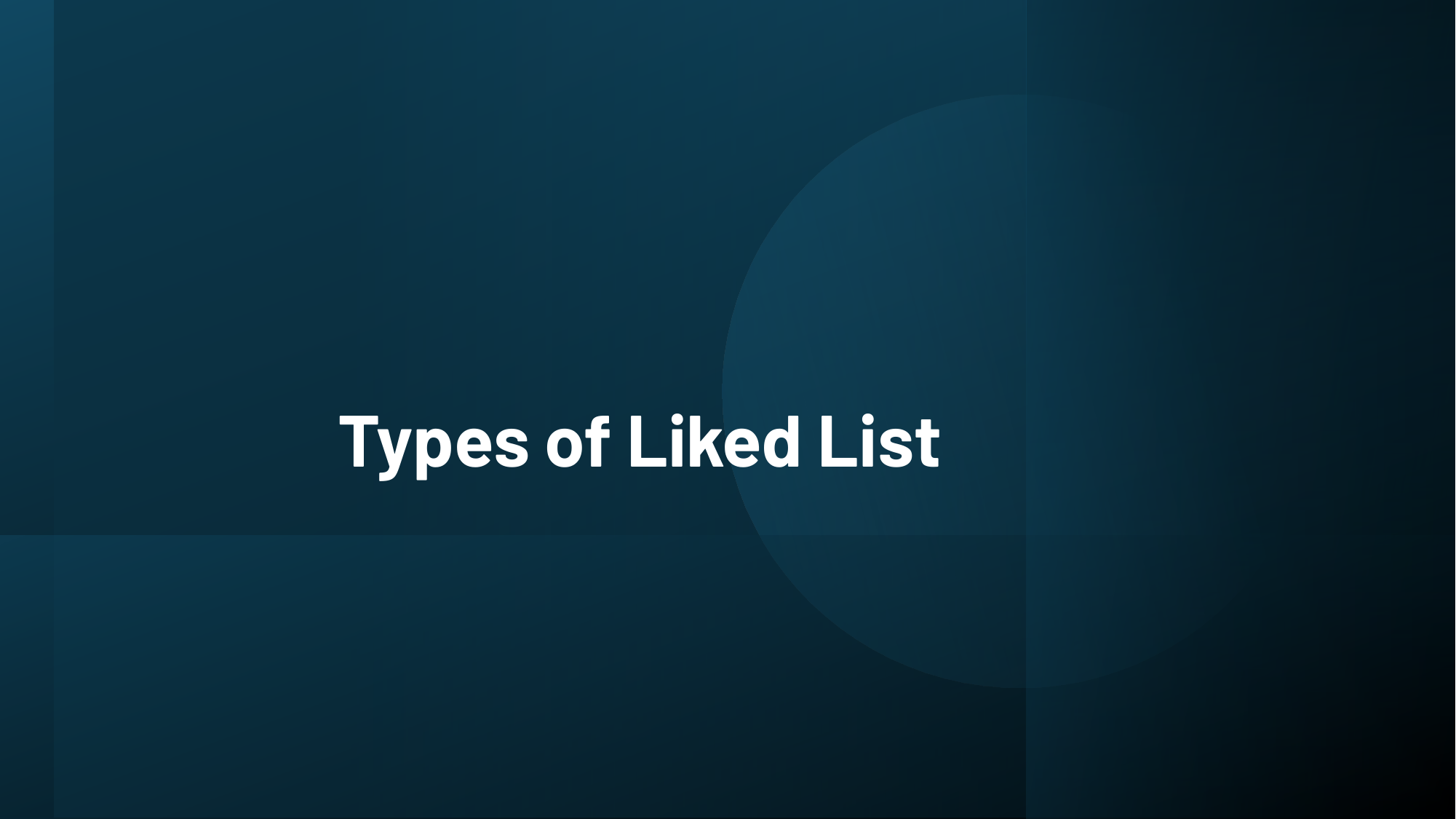

Types of Liked List

Double
Linked List
Double Circular
Linked List

Circular Linked List

Singly Linked List